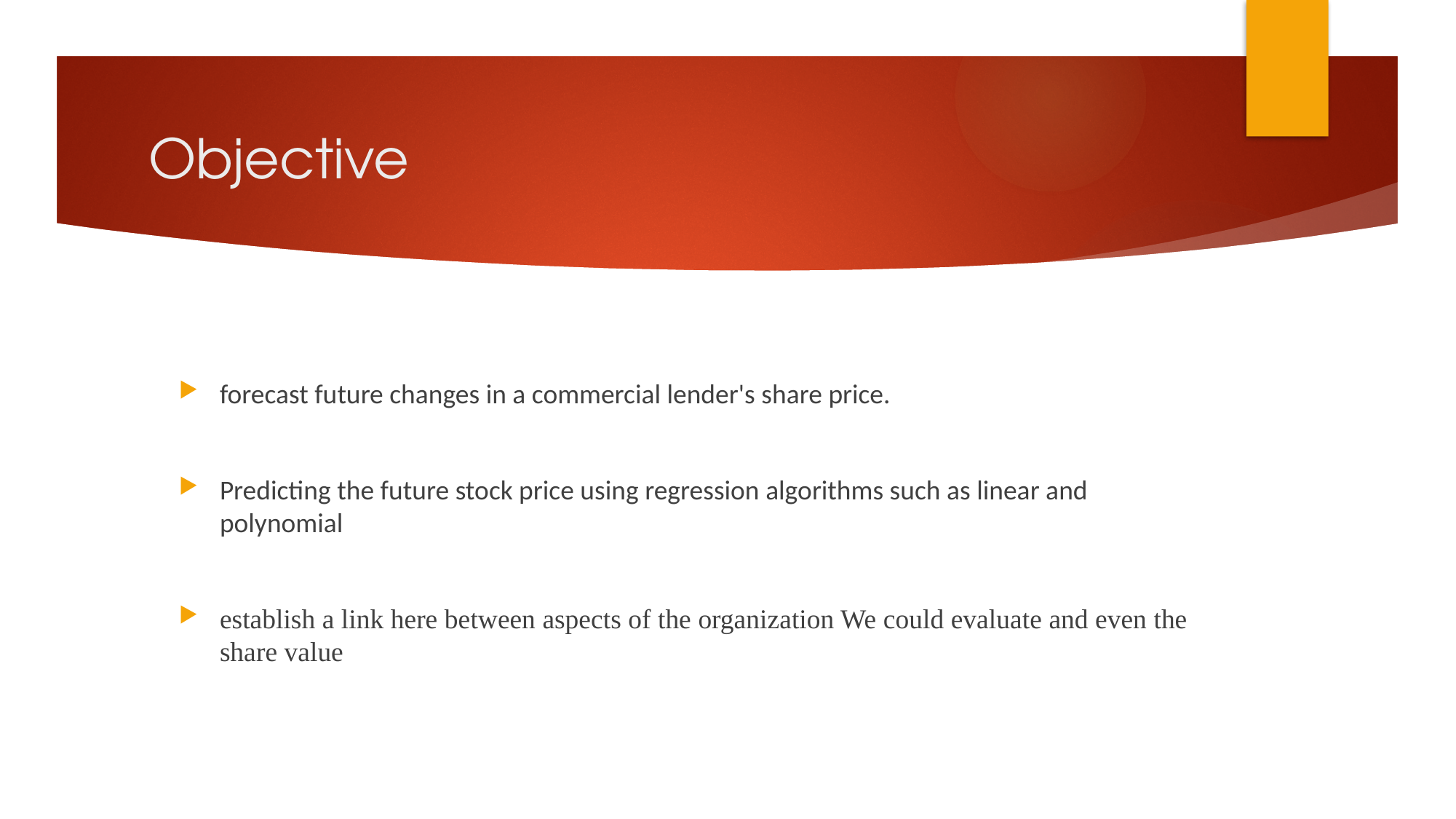

# Objective

forecast future changes in a commercial lender's share price.

Predicting the future stock price using regression algorithms such as linear and polynomial

establish a link here between aspects of the organization We could evaluate and even the share value